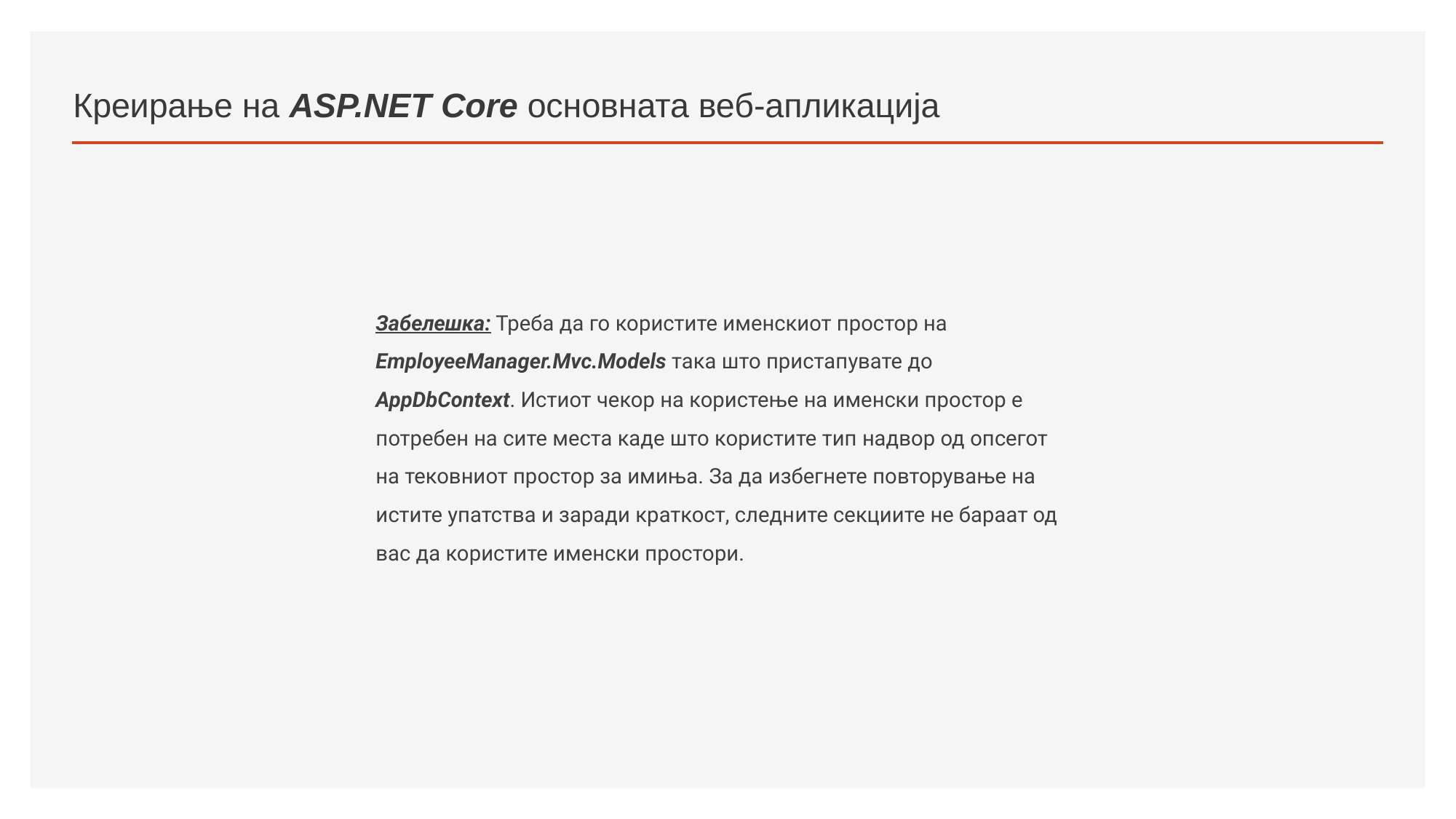

# Креирање на ASP.NET Core основната веб-апликација
Забелешка: Треба да го користите именскиот простор на EmployeeManager.Mvc.Models така што пристапувате до AppDbContext. Истиот чекор на користење на именски простор е потребен на сите места каде што користите тип надвор од опсегот на тековниот простор за имиња. За да избегнете повторување на истите упатства и заради краткост, следните секциите не бараат од вас да користите именски простори.